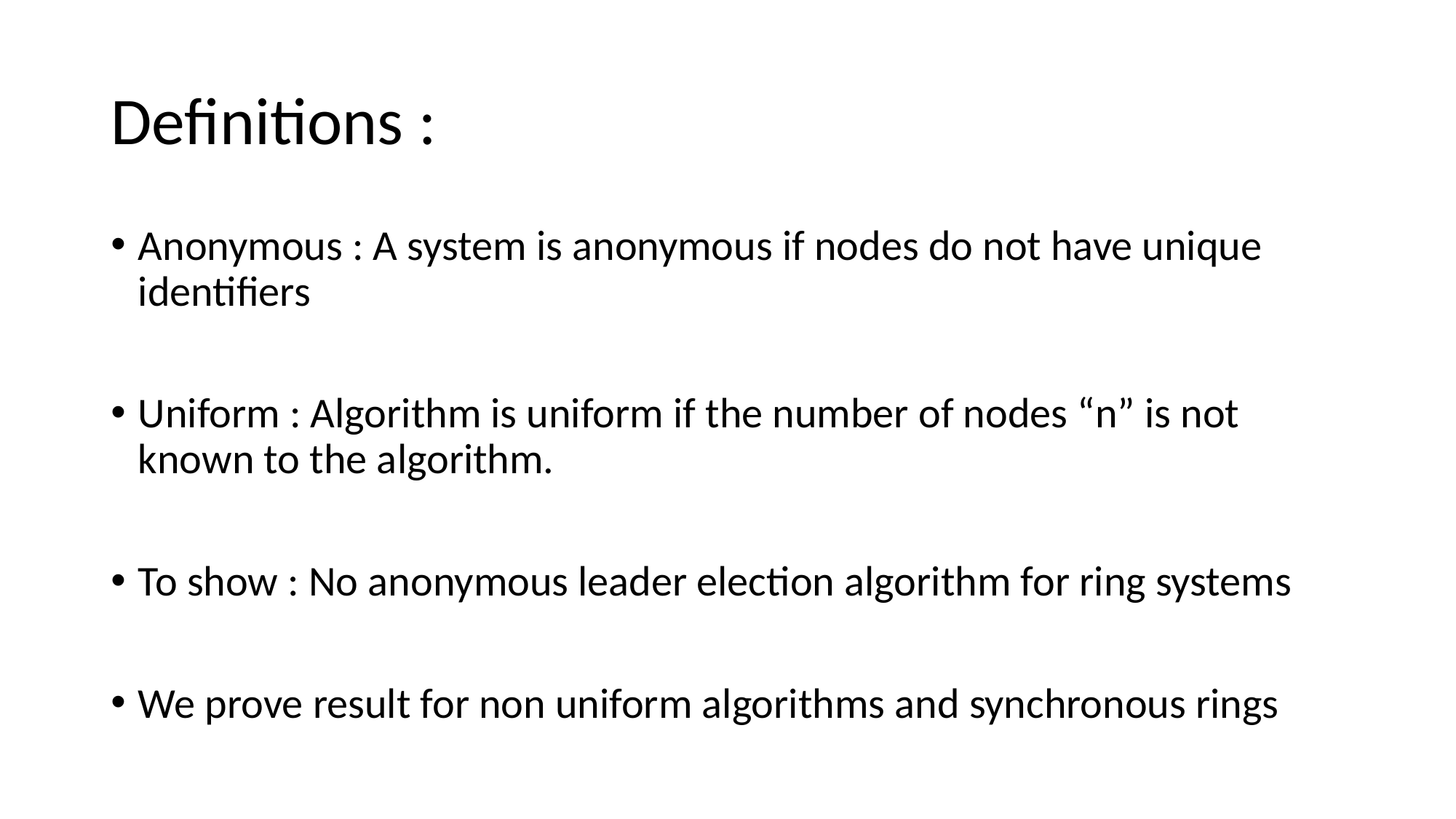

# Definitions :
Anonymous : A system is anonymous if nodes do not have unique identifiers

Uniform : Algorithm is uniform if the number of nodes “n” is not known to the algorithm.

To show : No anonymous leader election algorithm for ring systems

We prove result for non uniform algorithms and synchronous rings